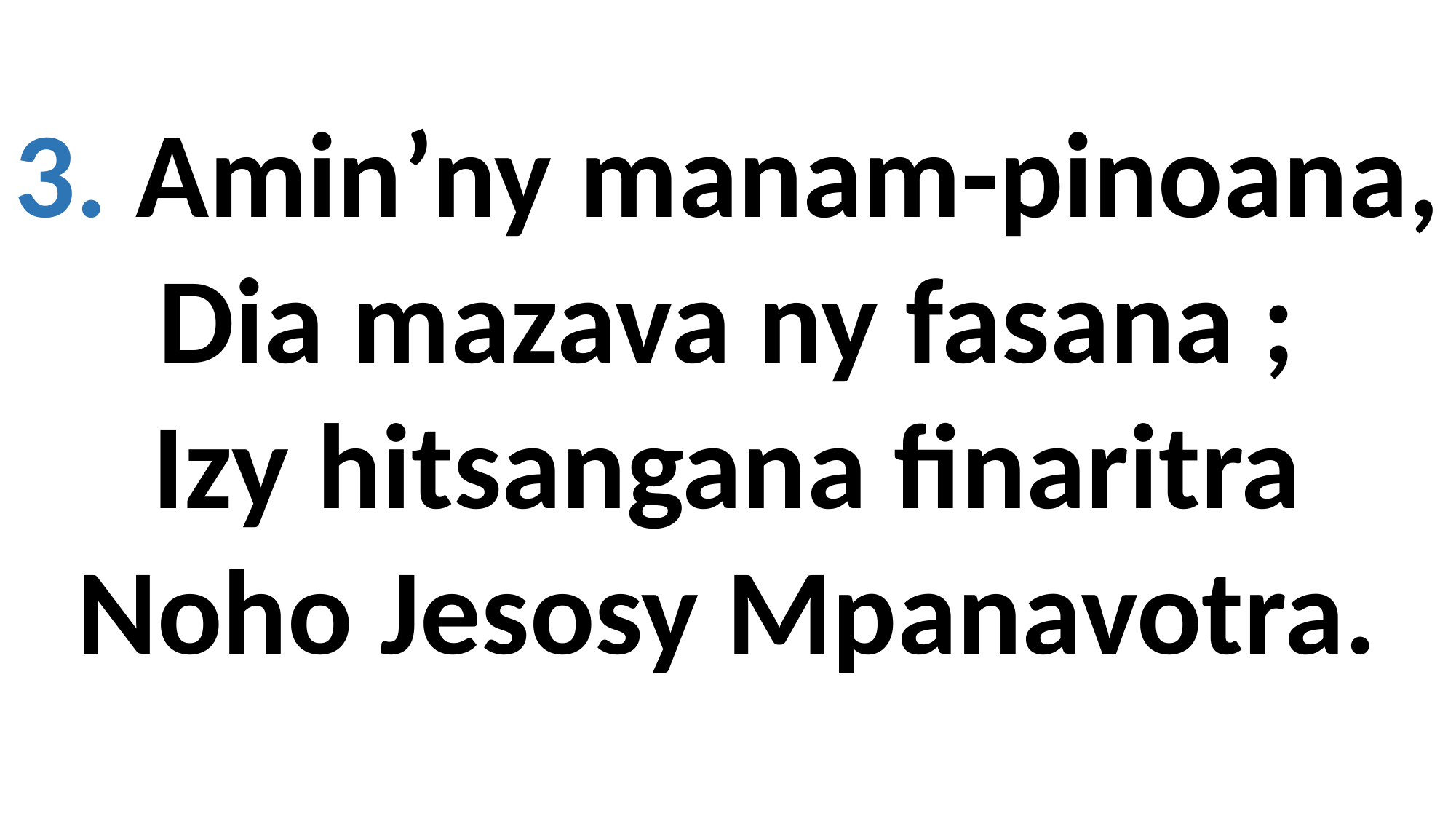

3. Amin’ny manam-pinoana,
Dia mazava ny fasana ;
Izy hitsangana finaritra
Noho Jesosy Mpanavotra.